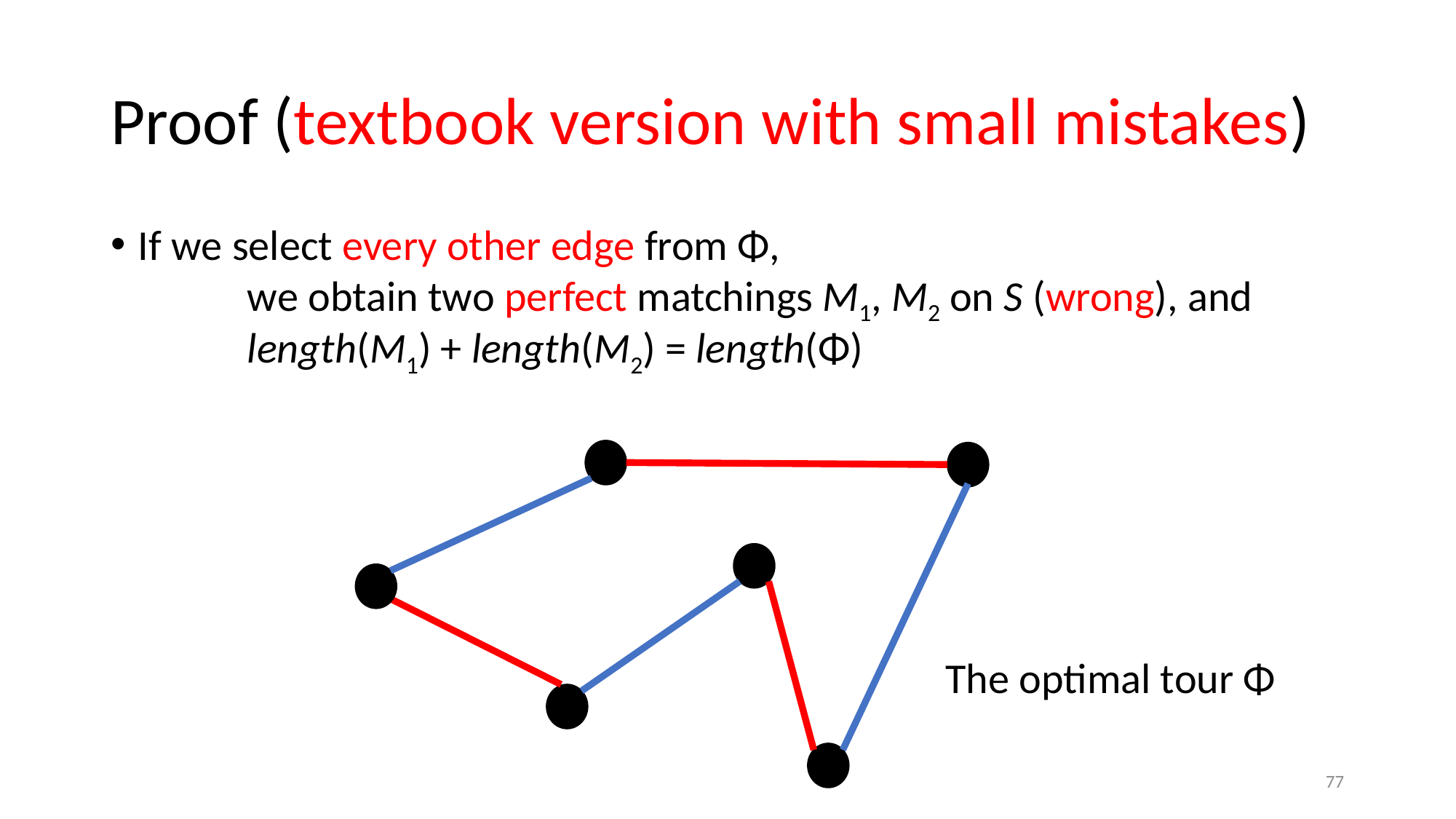

# Proof (textbook version with small mistakes)
If we select every other edge from Φ,
	we obtain two perfect matchings M1, M2 on S (wrong), and
	length(M1) + length(M2) = length(Φ)

The optimal tour Φ

77